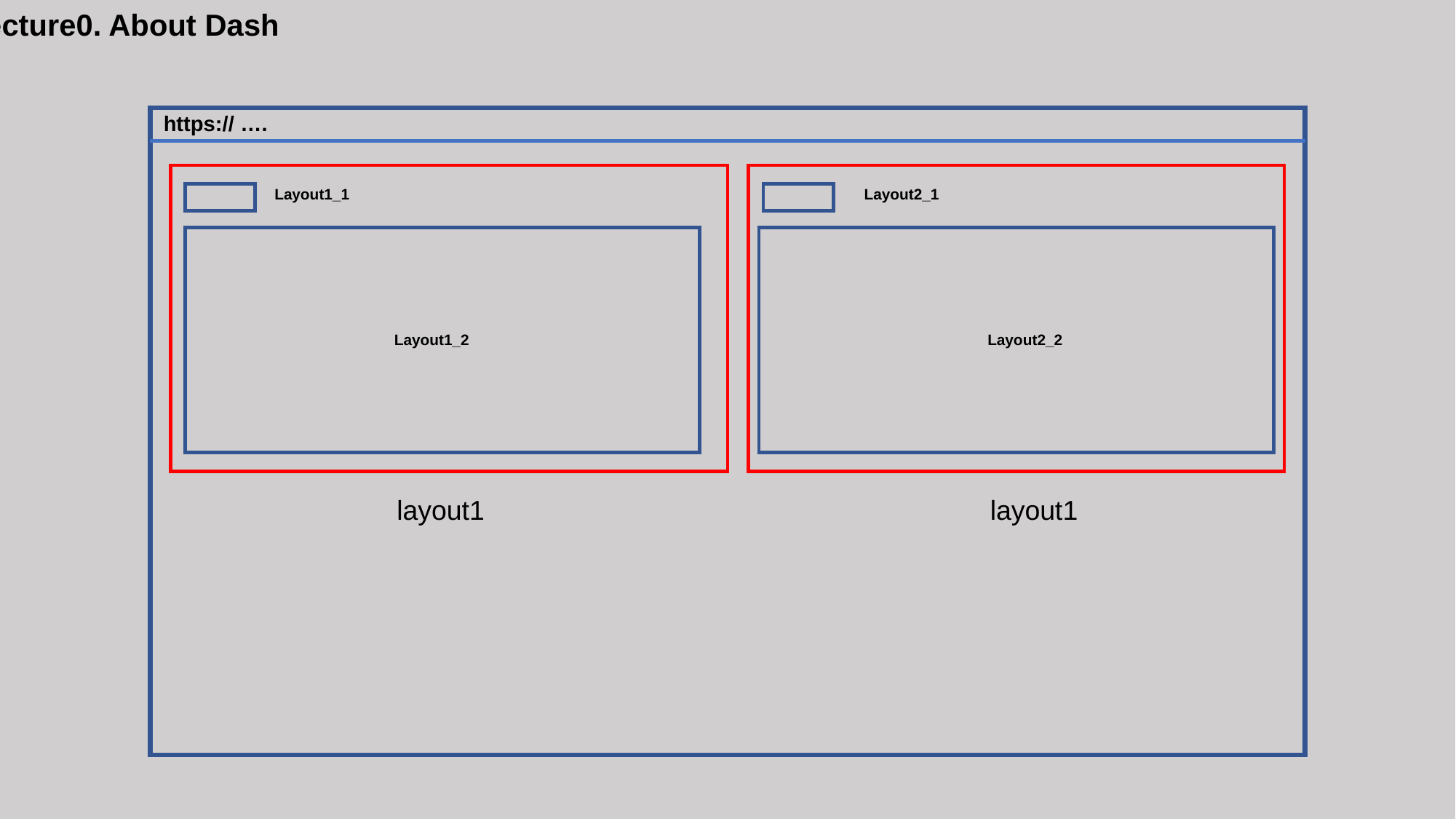

Lecture0. About Dash
https:// ….

Layout1_1
Layout2_1

Layout2_2
Layout1_2
layout1
layout1